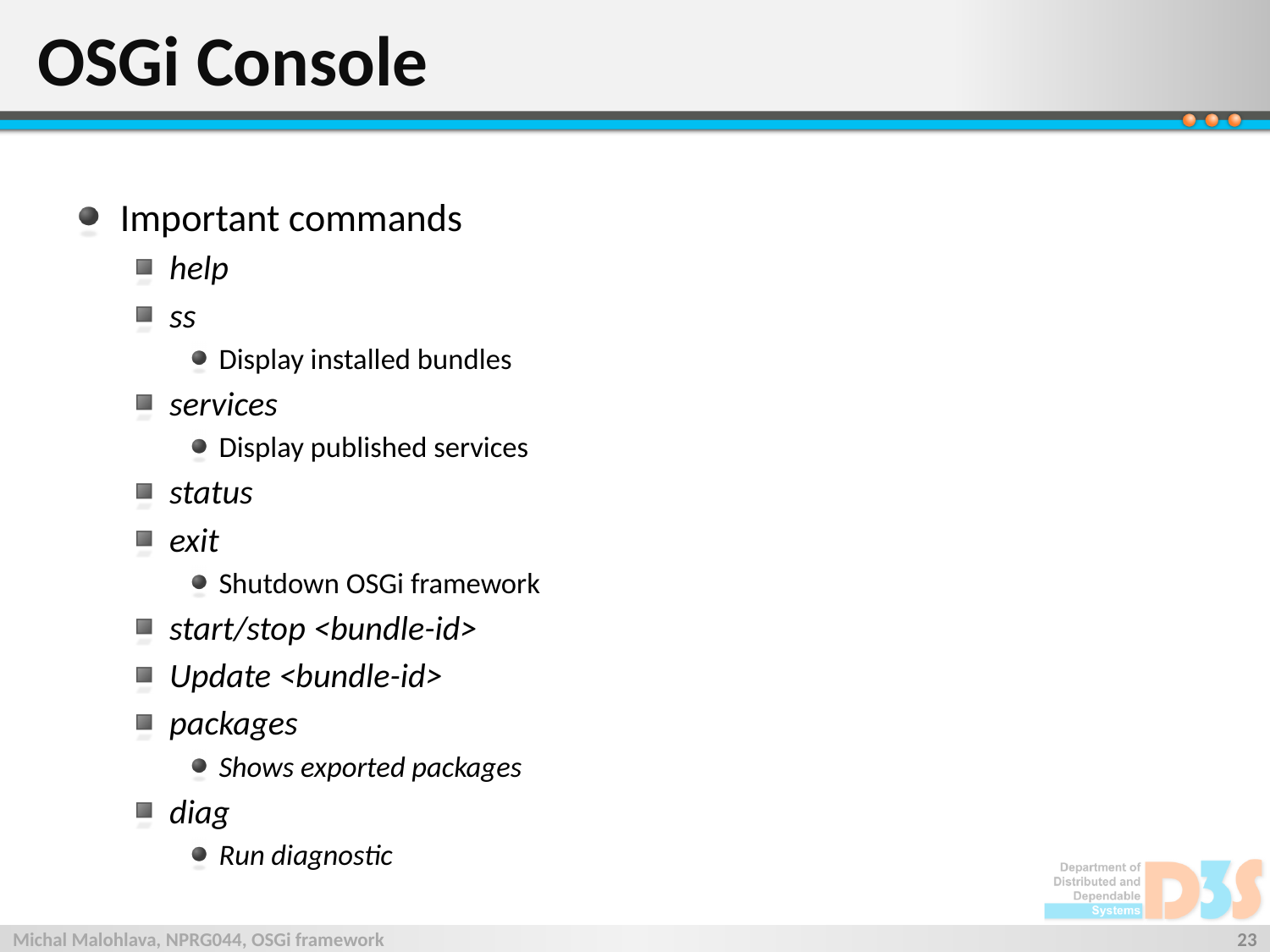

# OSGi Console
Important commands
help
ss
Display installed bundles
services
Display published services
status
exit
Shutdown OSGi framework
start/stop <bundle-id>
Update <bundle-id>
packages
Shows exported packages
diag
Run diagnostic

Michal Malohlava, NPRG044, OSGi framework
23